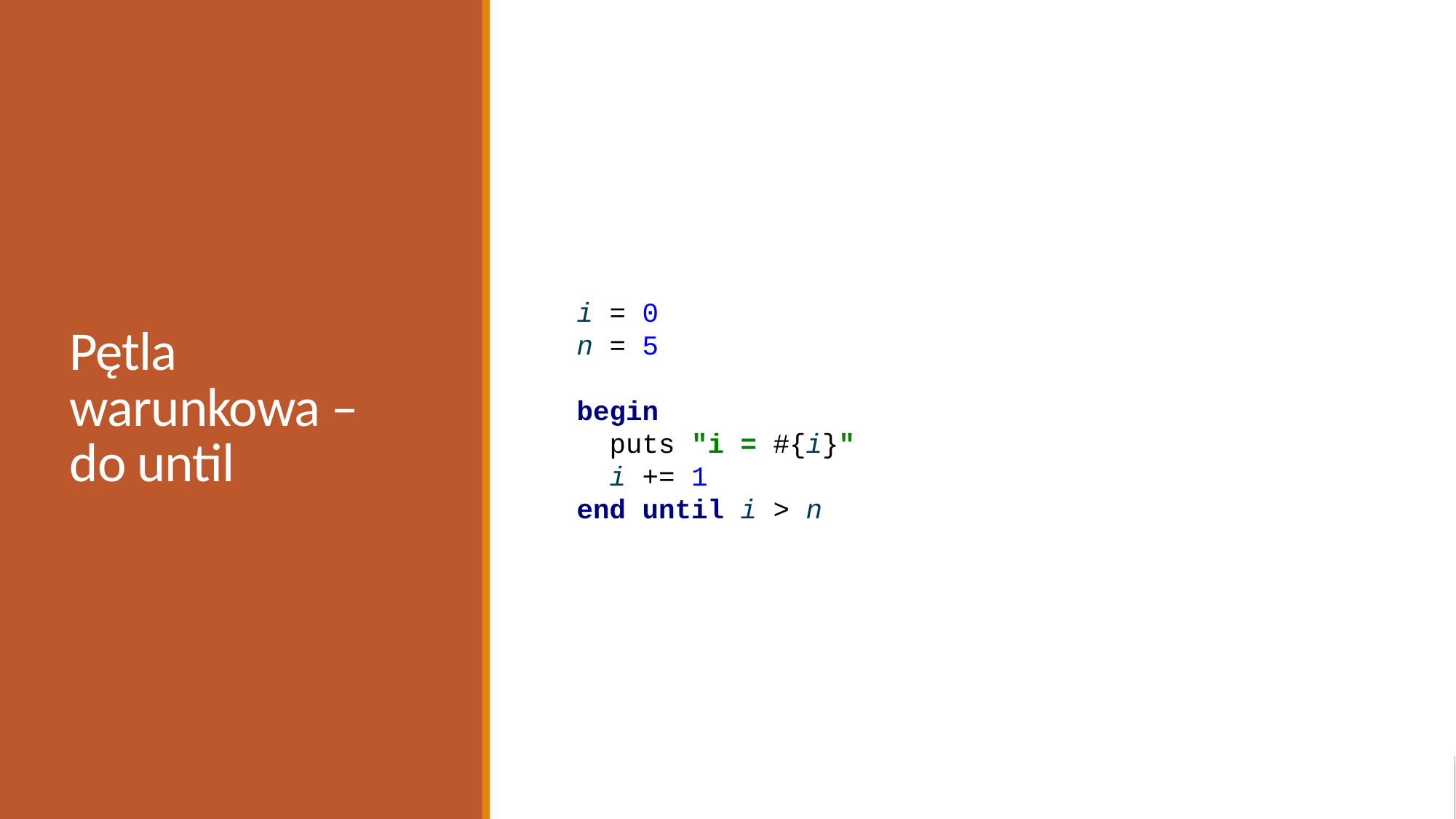

# Pętla warunkowa – do until
i = 0
n = 5
begin
  puts "i = #{i}"
  i += 1
end until i > n